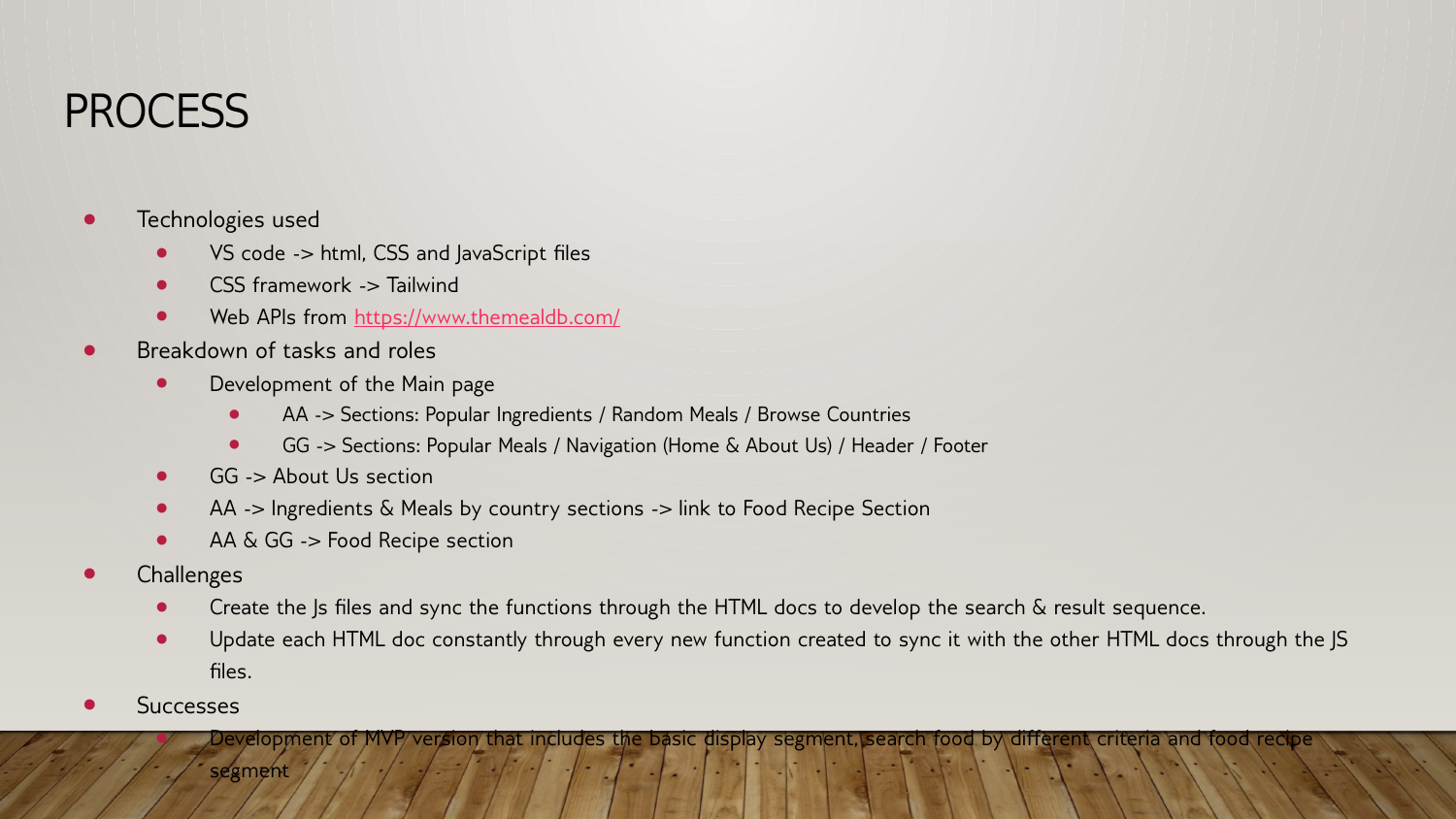

# Process
Technologies used
VS code -> html, CSS and JavaScript files
CSS framework -> Tailwind
Web APIs from https://www.themealdb.com/
Breakdown of tasks and roles
Development of the Main page
AA -> Sections: Popular Ingredients / Random Meals / Browse Countries
GG -> Sections: Popular Meals / Navigation (Home & About Us) / Header / Footer
GG -> About Us section
AA -> Ingredients & Meals by country sections -> link to Food Recipe Section
AA & GG -> Food Recipe section
Challenges
Create the Js files and sync the functions through the HTML docs to develop the search & result sequence.
Update each HTML doc constantly through every new function created to sync it with the other HTML docs through the JS files.
Successes
Development of MVP version that includes the basic display segment, search food by different criteria and food recipe segment